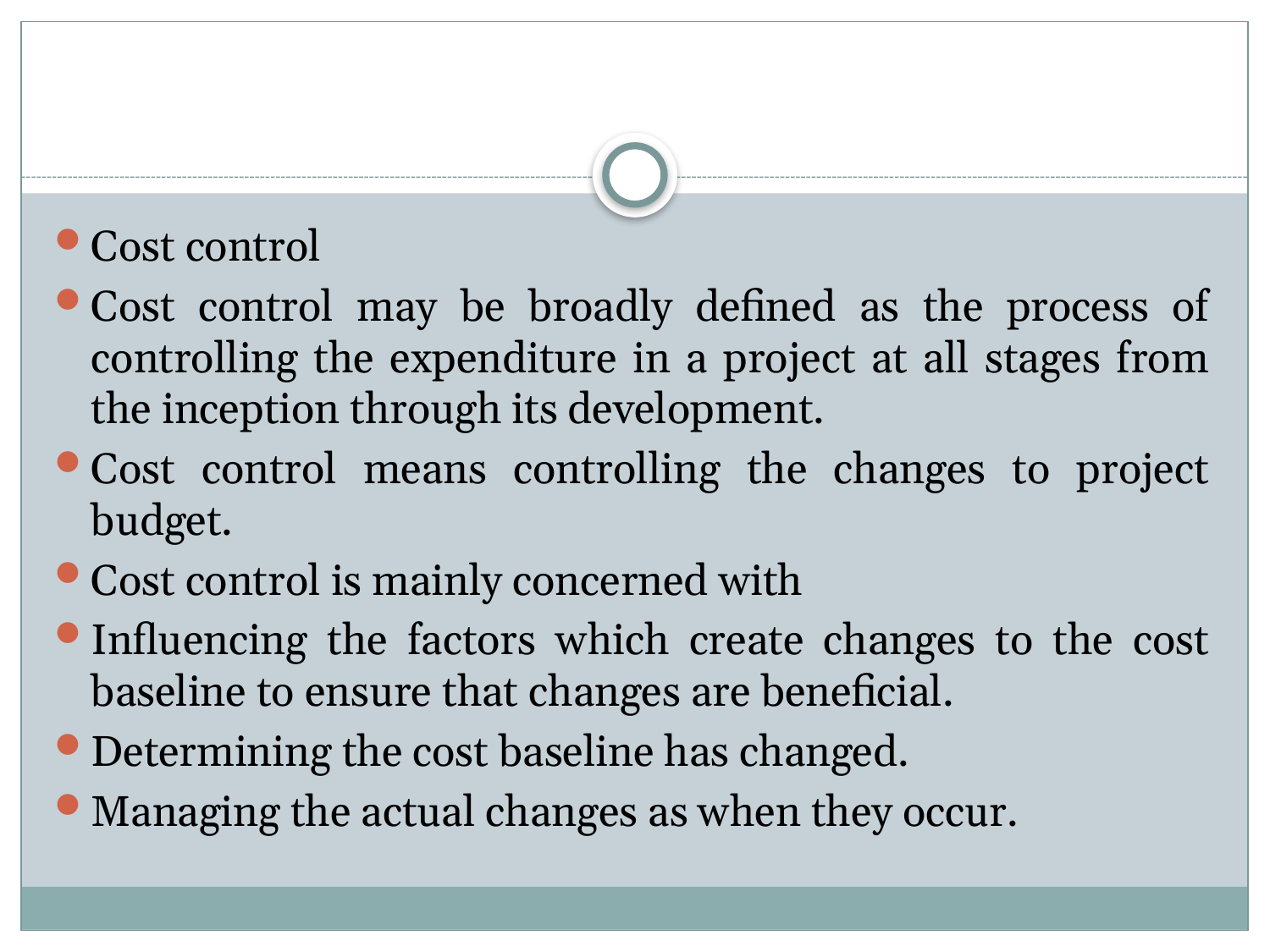

#
Cost control
Cost control may be broadly defined as the process of controlling the expenditure in a project at all stages from the inception through its development.
Cost control means controlling the changes to project budget.
Cost control is mainly concerned with
Influencing the factors which create changes to the cost baseline to ensure that changes are beneficial.
Determining the cost baseline has changed.
Managing the actual changes as when they occur.